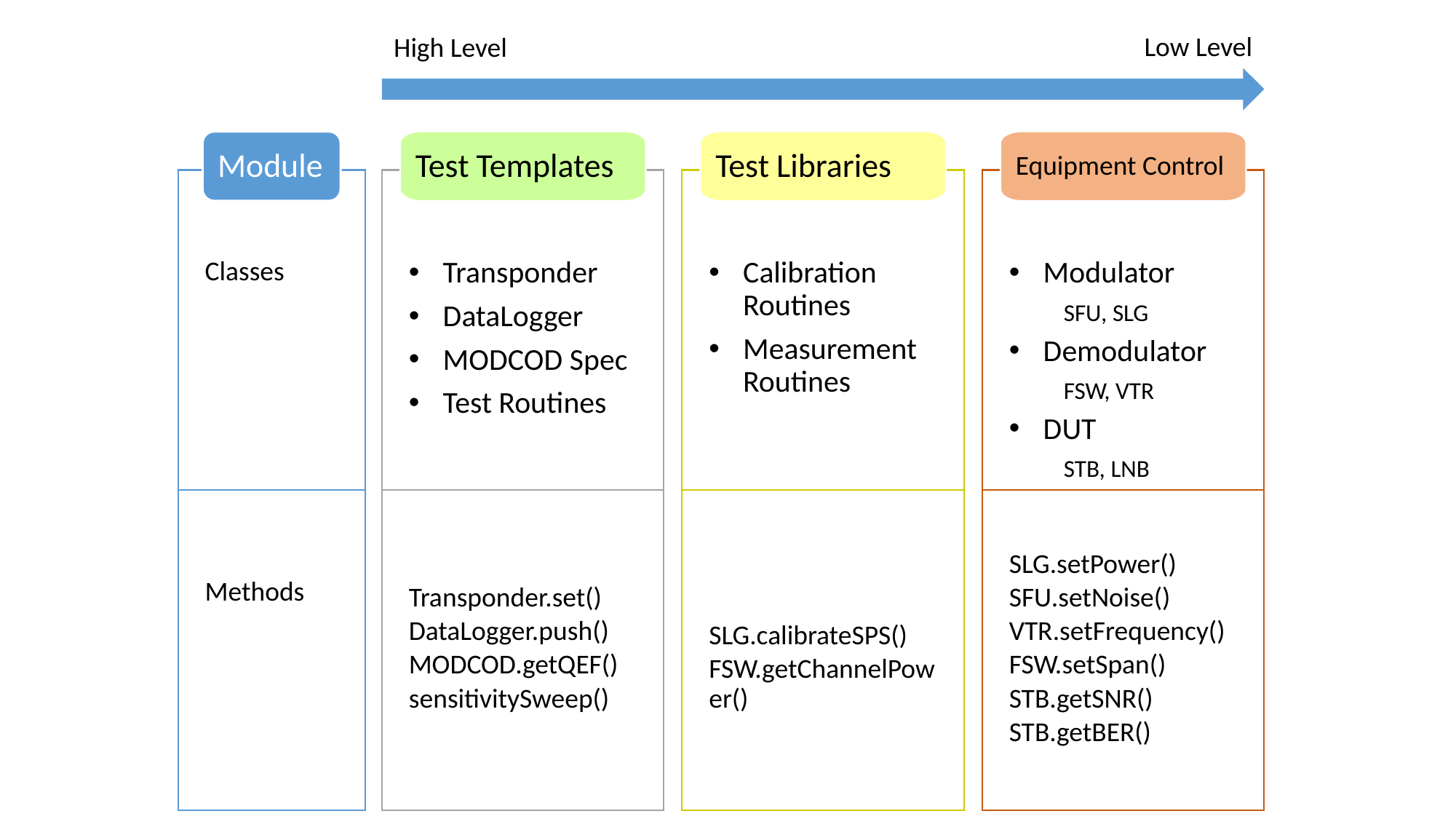

Low Level
High Level

Test Templates
Transponder
DataLogger
MODCOD Spec
Test Routines
Test Libraries
Calibration Routines
Measurement Routines

Equipment Control
Modulator
SFU, SLG
Demodulator
FSW, VTR
DUT
STB, LNB

Module
Classes
Transponder.set()
DataLogger.push()
MODCOD.getQEF()
sensitivitySweep()

SLG.calibrateSPS()
FSW.getChannelPower()

SLG.setPower()
SFU.setNoise()
VTR.setFrequency()
FSW.setSpan()
STB.getSNR()
STB.getBER()

Methods